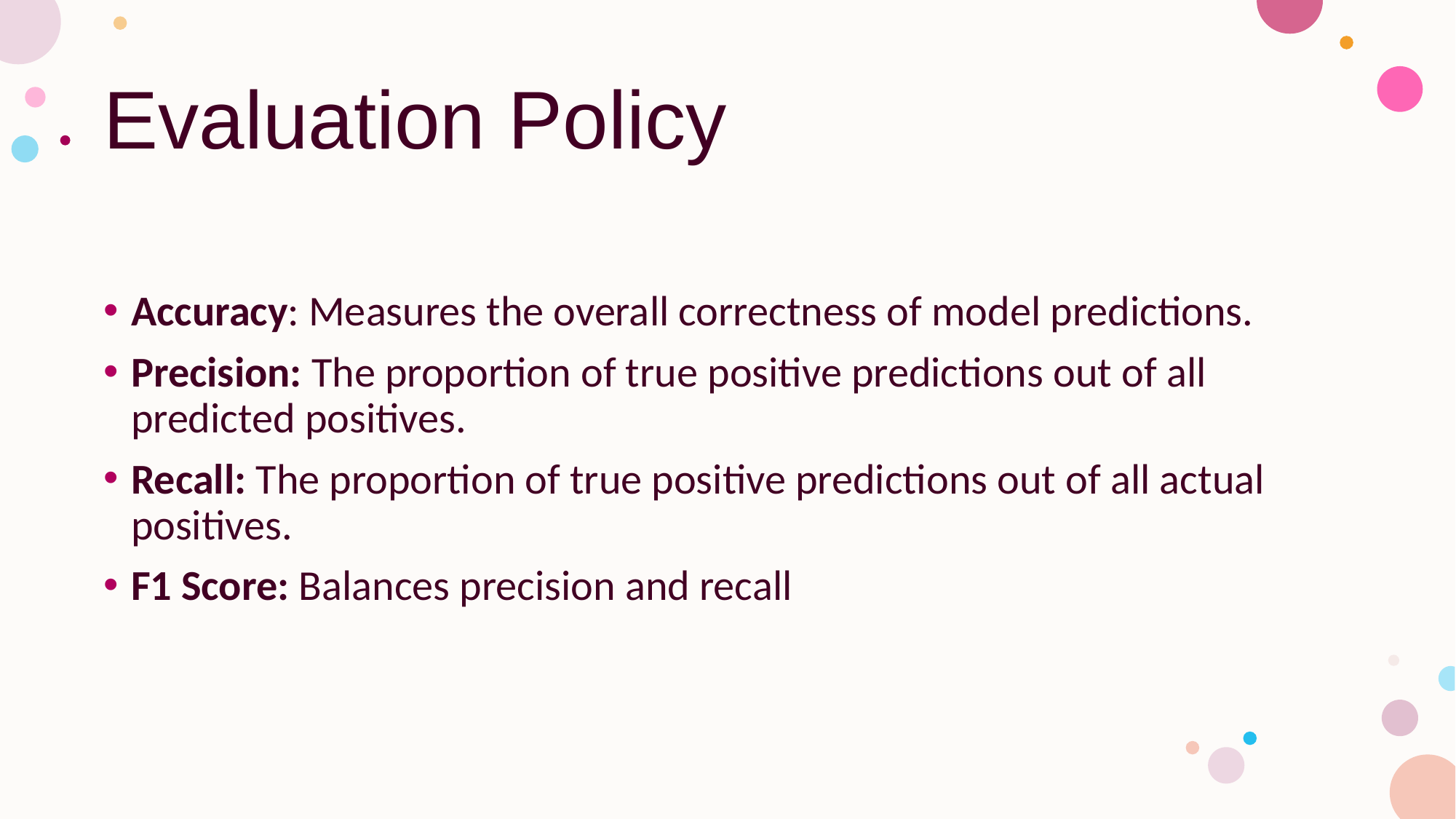

# Evaluation Policy

Accuracy: Measures the overall correctness of model predictions.
Precision: The proportion of true positive predictions out of all predicted positives.
Recall: The proportion of true positive predictions out of all actual positives.
F1 Score: Balances precision and recall